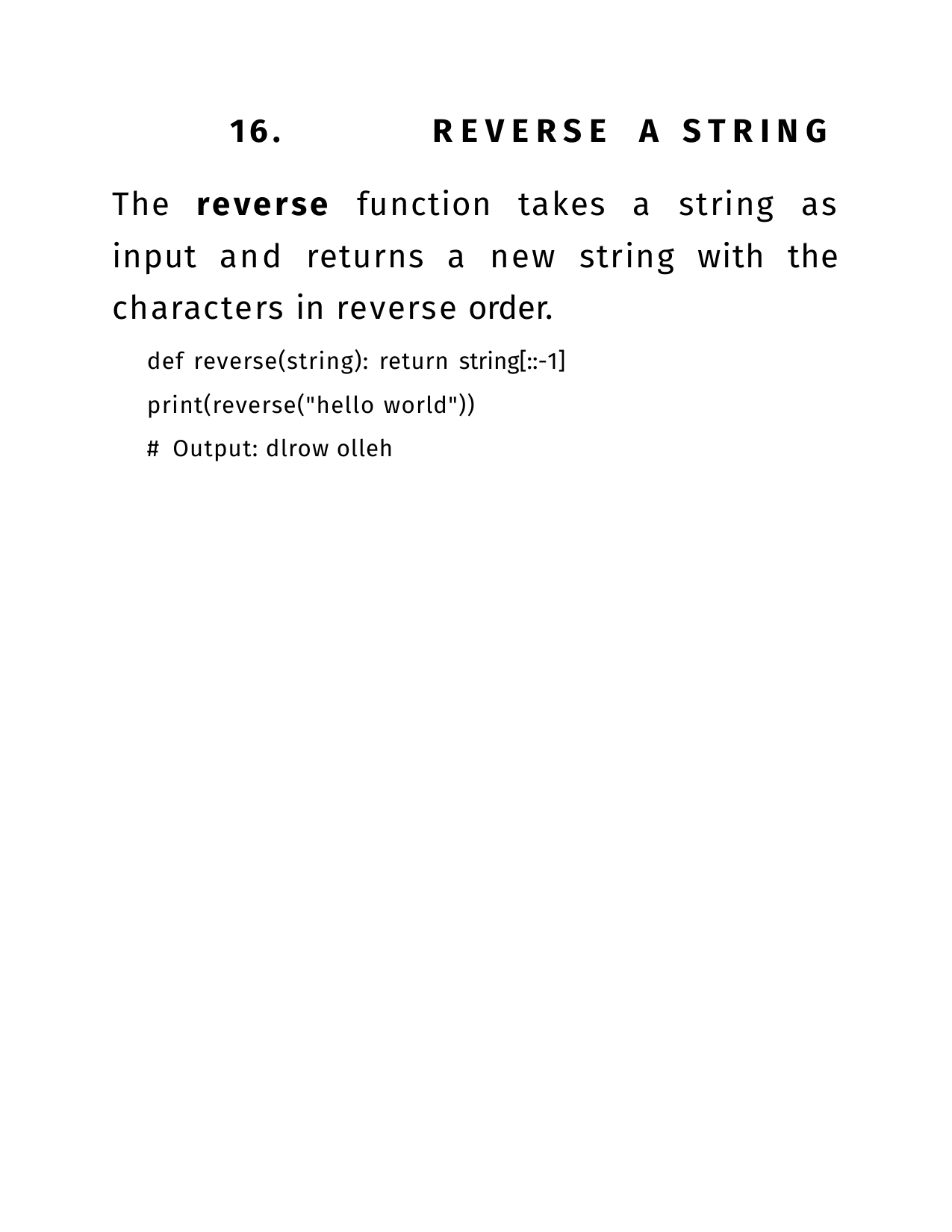

16.	REVERSE	A	STRING
The  reverse  function  takes  a  string  as input  and  returns  a  new  string  with  the characters in reverse order.
def reverse(string): return string[::-1] print(reverse("hello world"))
# Output: dlrow olleh